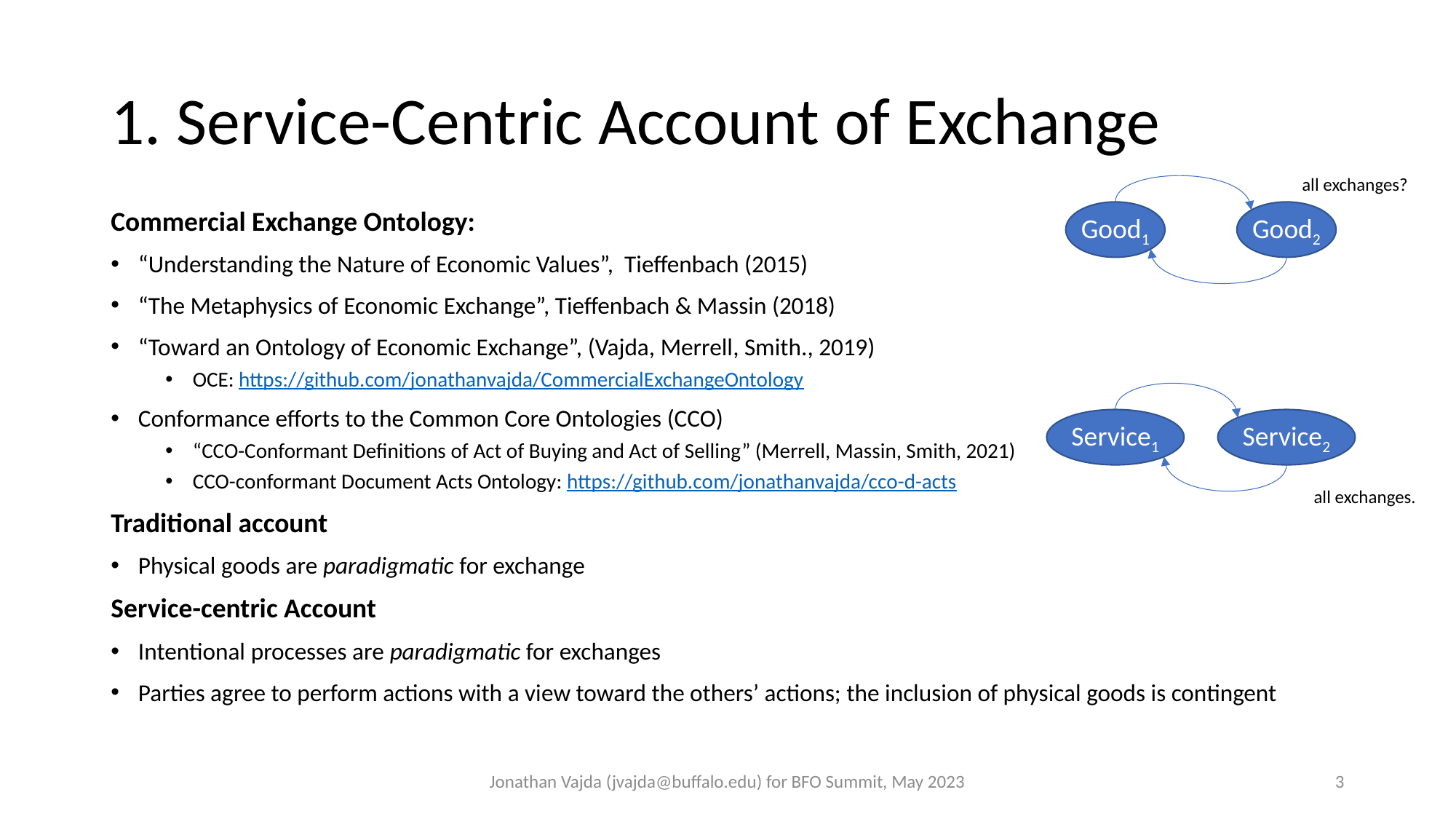

# 1. Service-Centric Account of Exchange
all exchanges?
Commercial Exchange Ontology:
“Understanding the Nature of Economic Values”,  Tieffenbach (2015)
“The Metaphysics of Economic Exchange”, Tieffenbach & Massin (2018)
“Toward an Ontology of Economic Exchange”, (Vajda, Merrell, Smith., 2019)
OCE: https://github.com/jonathanvajda/CommercialExchangeOntology
Conformance efforts to the Common Core Ontologies (CCO)
“CCO-Conformant Definitions of Act of Buying and Act of Selling” (Merrell, Massin, Smith, 2021)
CCO-conformant Document Acts Ontology: https://github.com/jonathanvajda/cco-d-acts
Traditional account
Physical goods are paradigmatic for exchange
Service-centric Account
Intentional processes are paradigmatic for exchanges
Parties agree to perform actions with a view toward the others’ actions; the inclusion of physical goods is contingent
Good1
Good2
Service1
Service2
all exchanges.
Jonathan Vajda (jvajda@buffalo.edu) for BFO Summit, May 2023
3